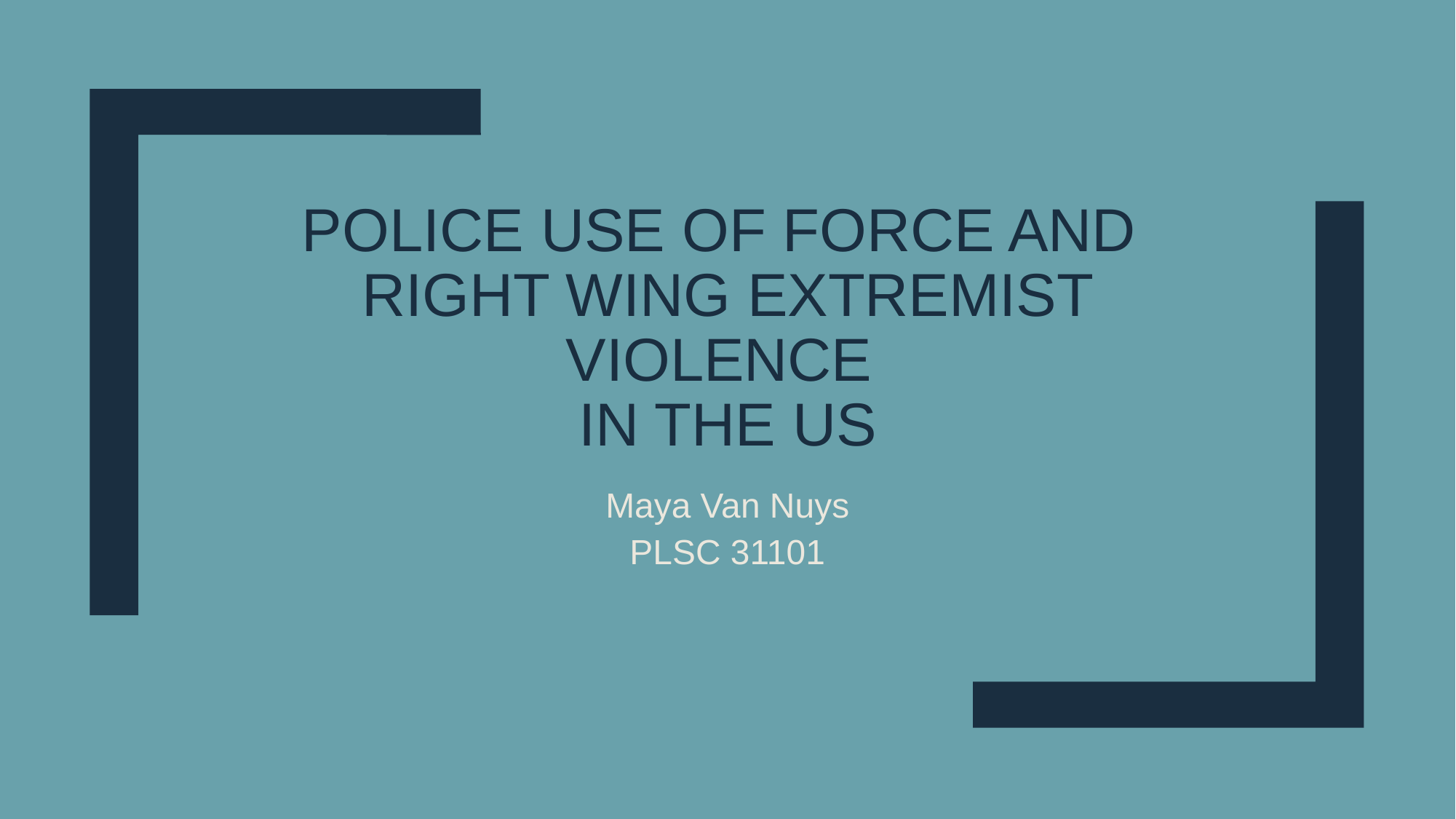

# Police use of force and right wing extremist violence in the US
Maya Van Nuys
PLSC 31101